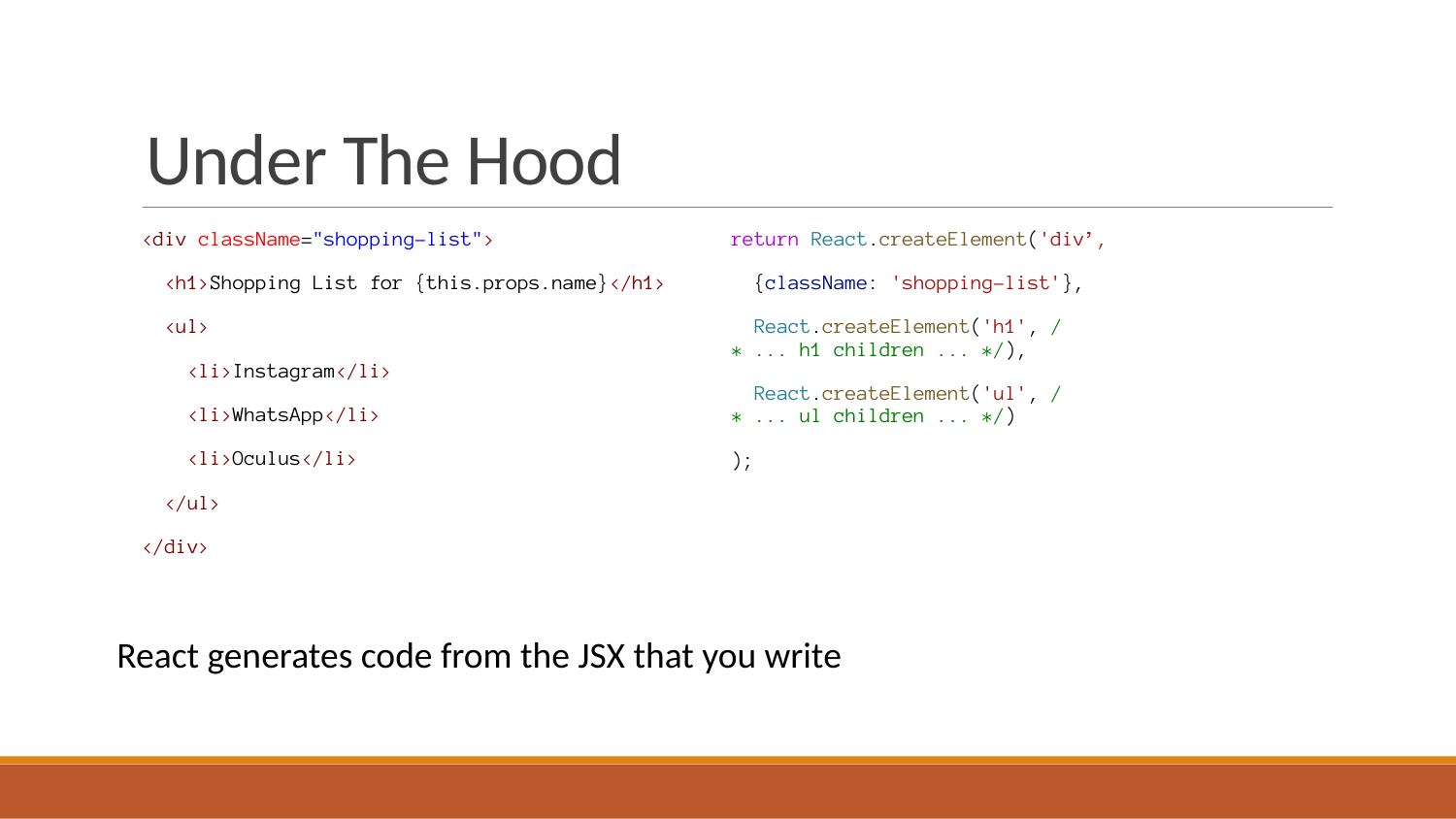

# Under The Hood
<div className="shopping-list">
  <h1>Shopping List for {this.props.name}</h1>
  <ul>
    <li>Instagram</li>
    <li>WhatsApp</li>
    <li>Oculus</li>
  </ul>
</div>
return React.createElement('div’,
  {className: 'shopping-list'},
  React.createElement('h1', /* ... h1 children ... */),
  React.createElement('ul', /* ... ul children ... */)
);

React generates code from the JSX that you write